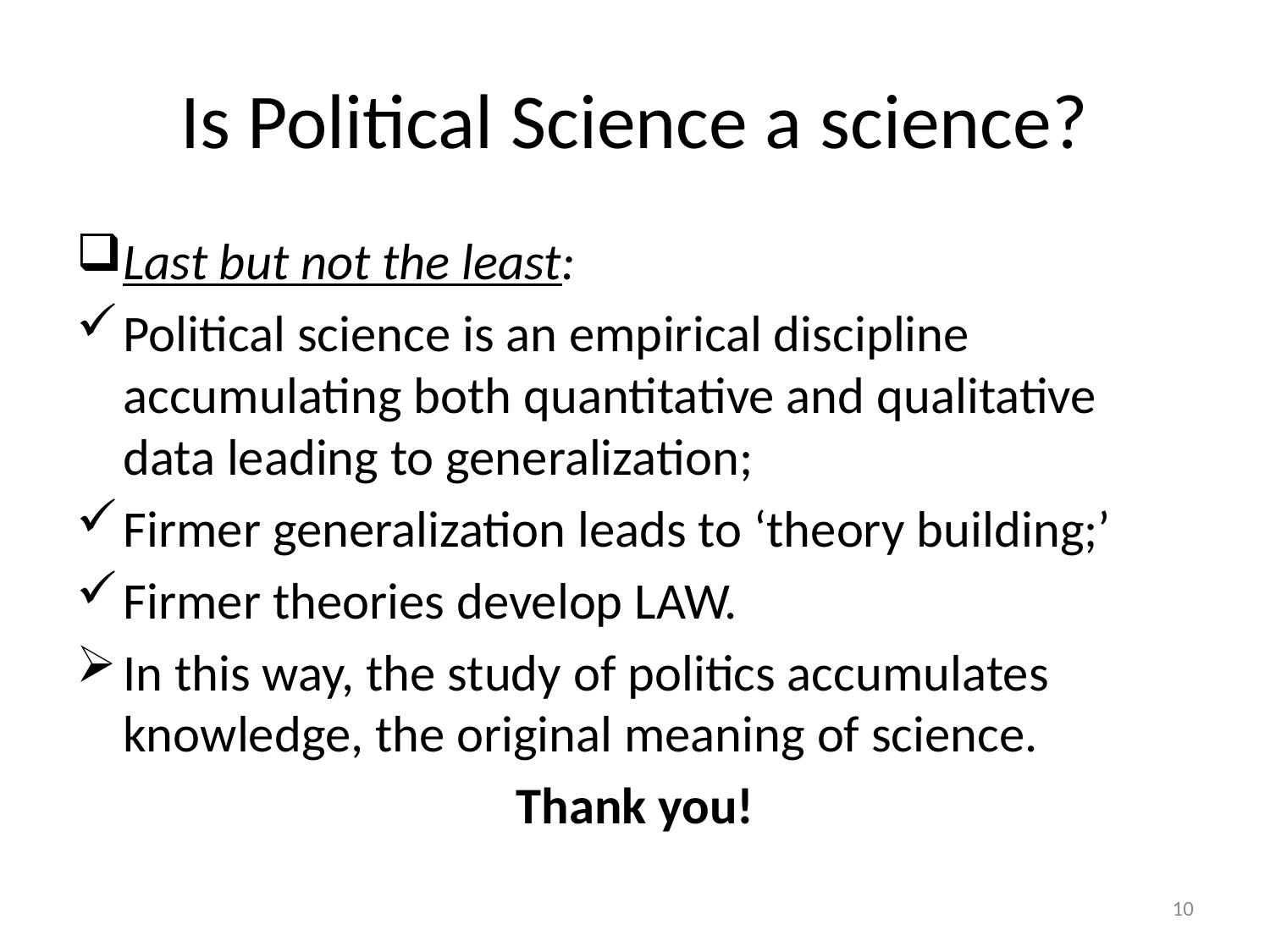

# Is Political Science a science?
Last but not the least:
Political science is an empirical discipline accumulating both quantitative and qualitative data leading to generalization;
Firmer generalization leads to ‘theory building;’
Firmer theories develop LAW.
In this way, the study of politics accumulates knowledge, the original meaning of science.
Thank you!

10